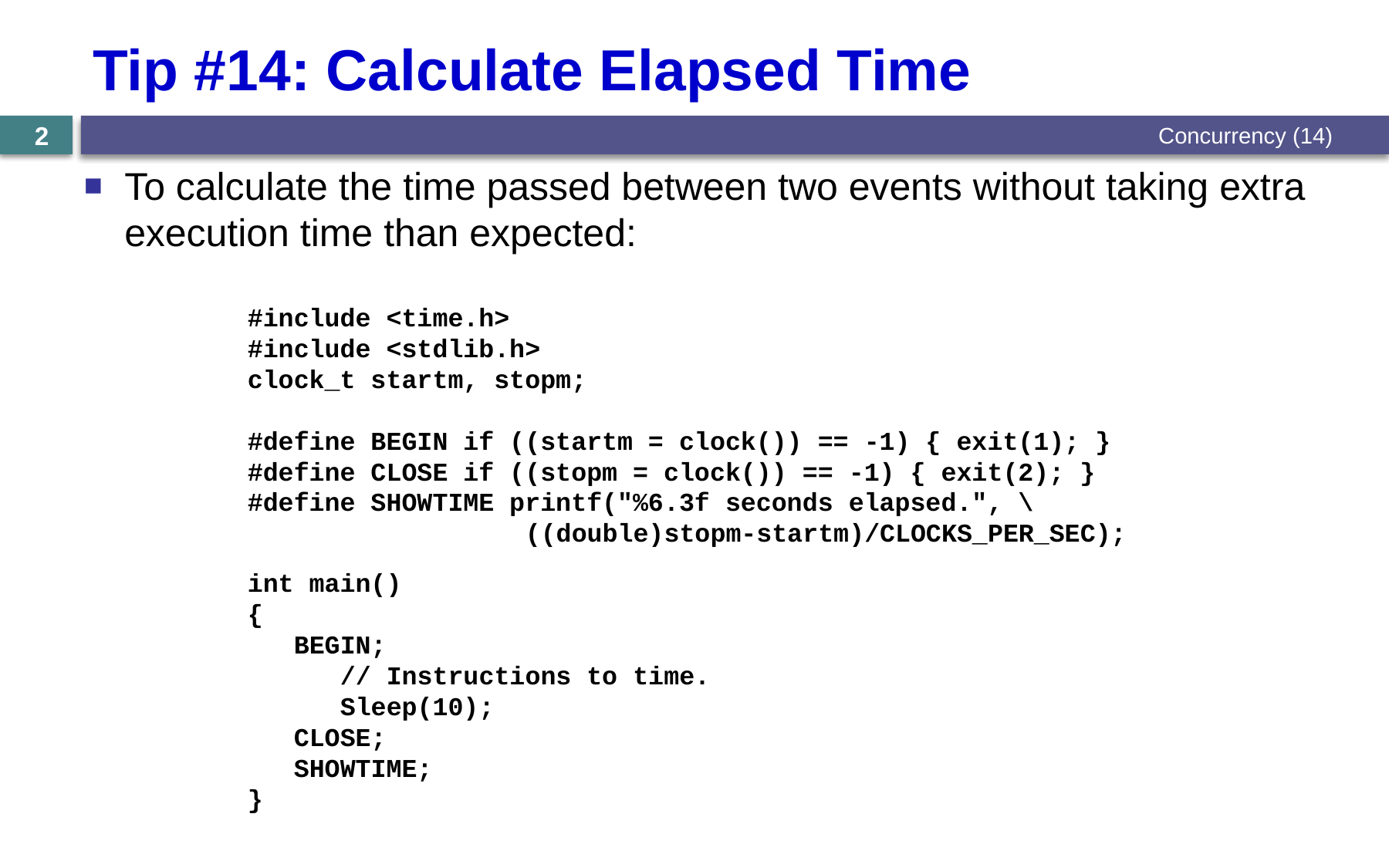

# Tip #14: Calculate Elapsed Time
Concurrency (14)
2
To calculate the time passed between two events without taking extra execution time than expected:
#include <time.h>
#include <stdlib.h>
clock_t startm, stopm;

#define BEGIN if ((startm = clock()) == -1) { exit(1); }
#define CLOSE if ((stopm = clock()) == -1) { exit(2); }
#define SHOWTIME printf("%6.3f seconds elapsed.", \
                  ((double)stopm-startm)/CLOCKS_PER_SEC);

int main()
{
   BEGIN;
      // Instructions to time.
      Sleep(10);
   CLOSE;
   SHOWTIME;
}